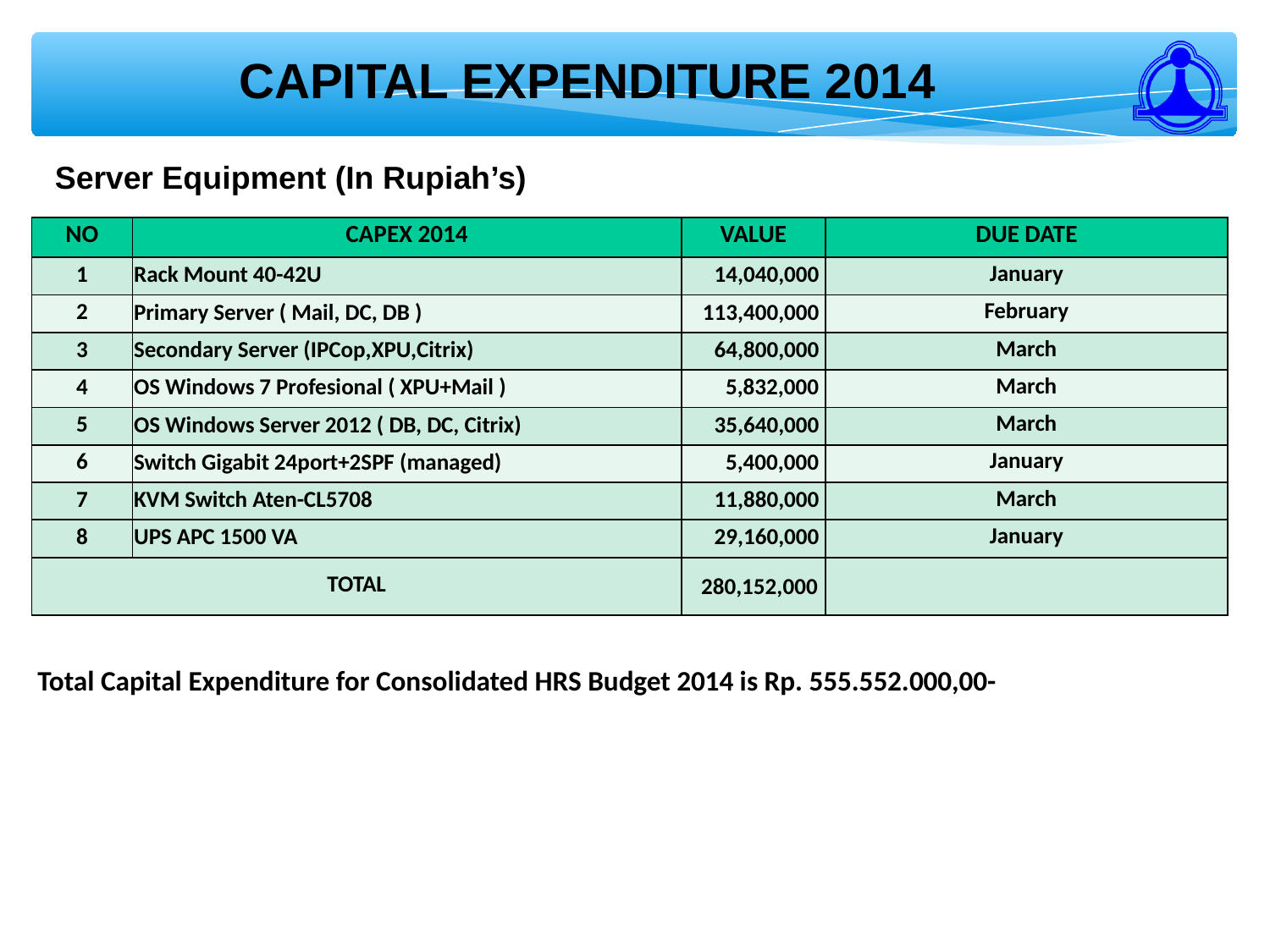

CAPITAL EXPENDITURE 2014
Server Equipment (In Rupiah’s)
| NO | CAPEX 2014 | VALUE | DUE DATE |
| --- | --- | --- | --- |
| 1 | Rack Mount 40-42U | 14,040,000 | January |
| 2 | Primary Server ( Mail, DC, DB ) | 113,400,000 | February |
| 3 | Secondary Server (IPCop,XPU,Citrix) | 64,800,000 | March |
| 4 | OS Windows 7 Profesional ( XPU+Mail ) | 5,832,000 | March |
| 5 | OS Windows Server 2012 ( DB, DC, Citrix) | 35,640,000 | March |
| 6 | Switch Gigabit 24port+2SPF (managed) | 5,400,000 | January |
| 7 | KVM Switch Aten-CL5708 | 11,880,000 | March |
| 8 | UPS APC 1500 VA | 29,160,000 | January |
| TOTAL |  | 280,152,000 |  |
Total Capital Expenditure for Consolidated HRS Budget 2014 is Rp. 555.552.000,00-